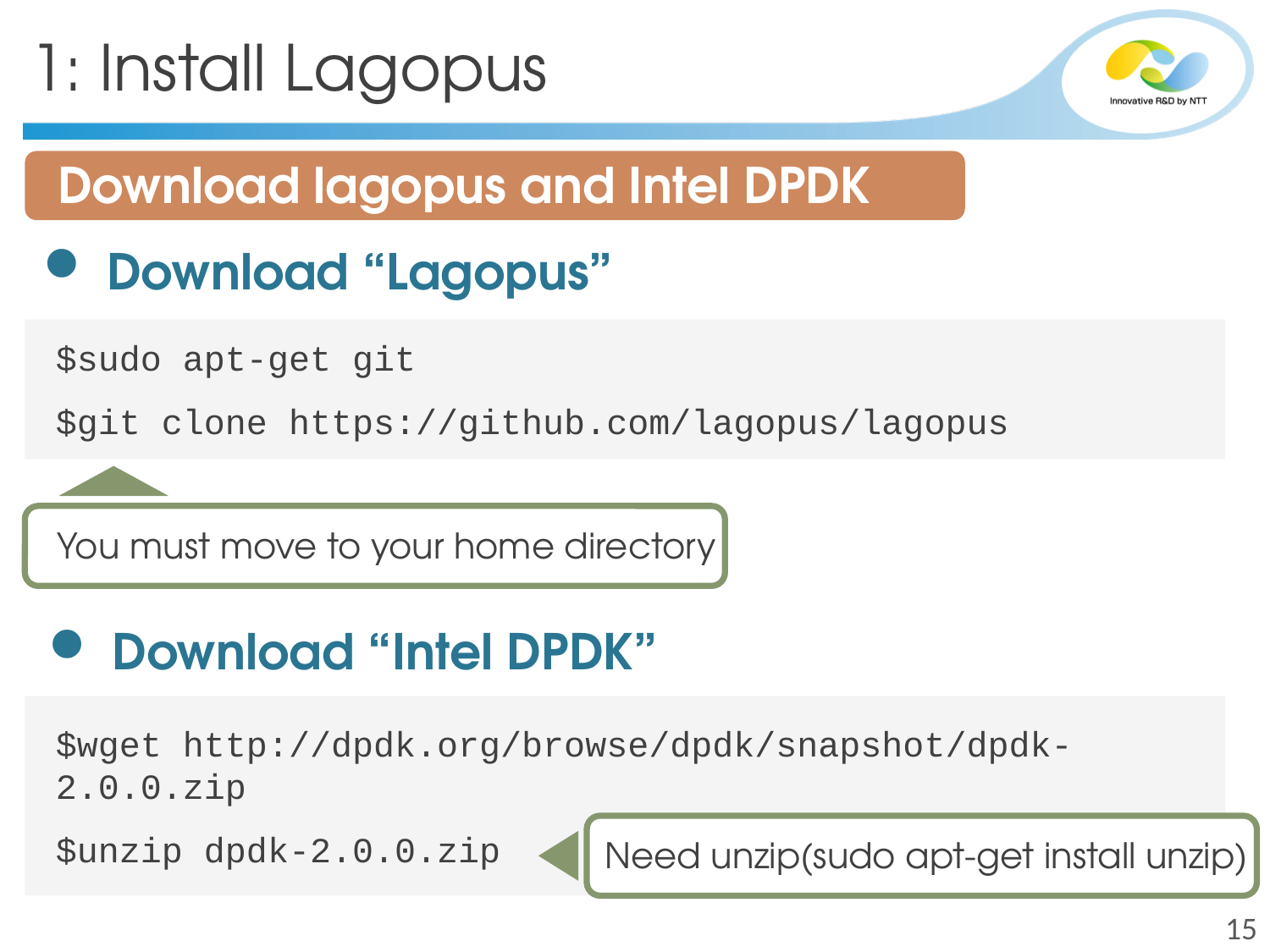

# 1: Install Lagopus
Download lagopus and Intel DPDK

Download “Lagopus”

$sudo apt-get git
$git clone https://github.com/lagopus/lagopus

You must move to your home directory
Download “Intel DPDK”

$wget http://dpdk.org/browse/dpdk/snapshot/dpdk-2.0.0.zip
$unzip dpdk-2.0.0.zip

Need unzip(sudo apt-get install unzip)